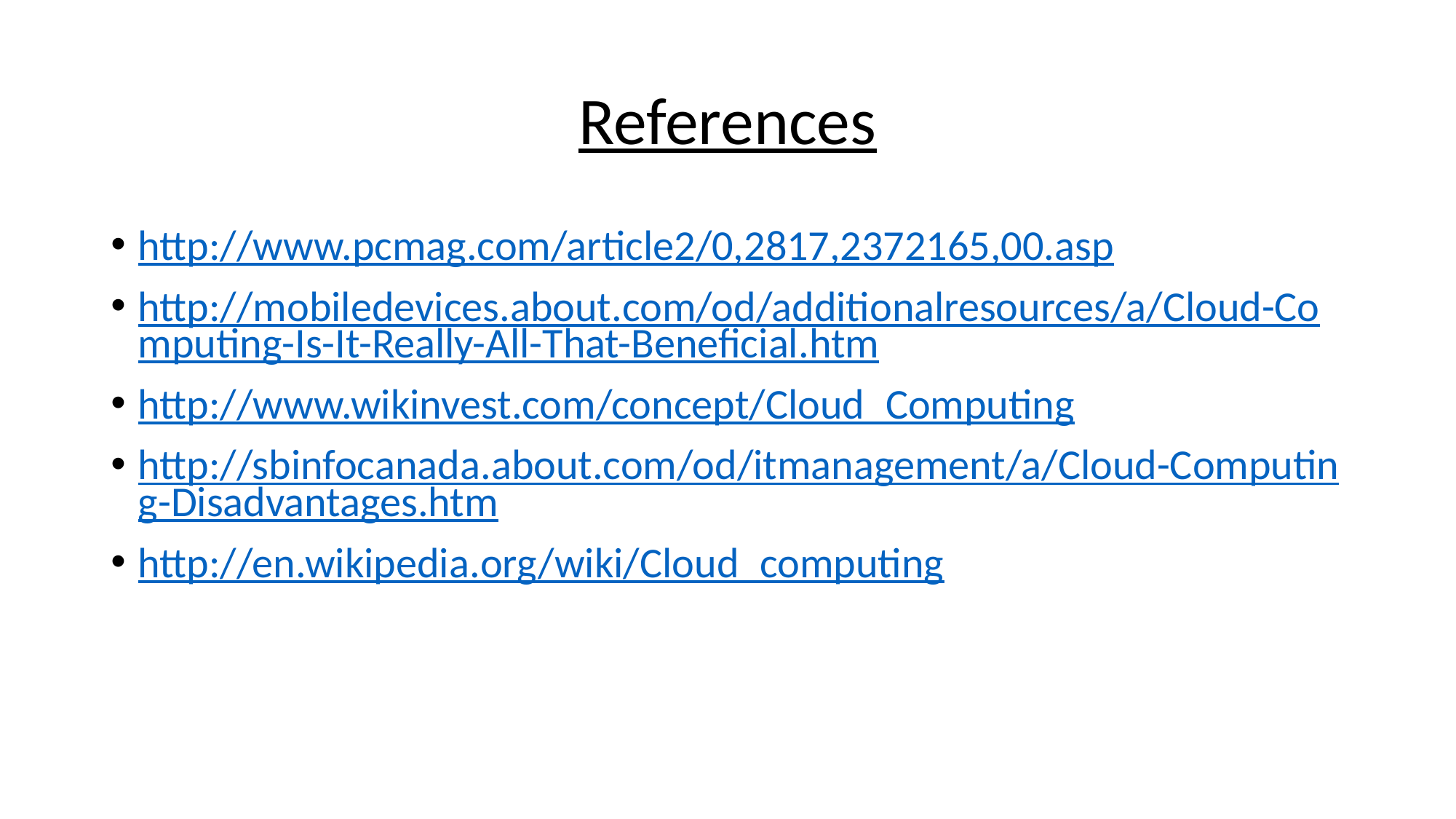

# References
http://www.pcmag.com/article2/0,2817,2372165,00.asp
http://mobiledevices.about.com/od/additionalresources/a/Cloud-Computing-Is-It-Really-All-That-Beneficial.htm
http://www.wikinvest.com/concept/Cloud_Computing
http://sbinfocanada.about.com/od/itmanagement/a/Cloud-Computing-Disadvantages.htm
http://en.wikipedia.org/wiki/Cloud_computing